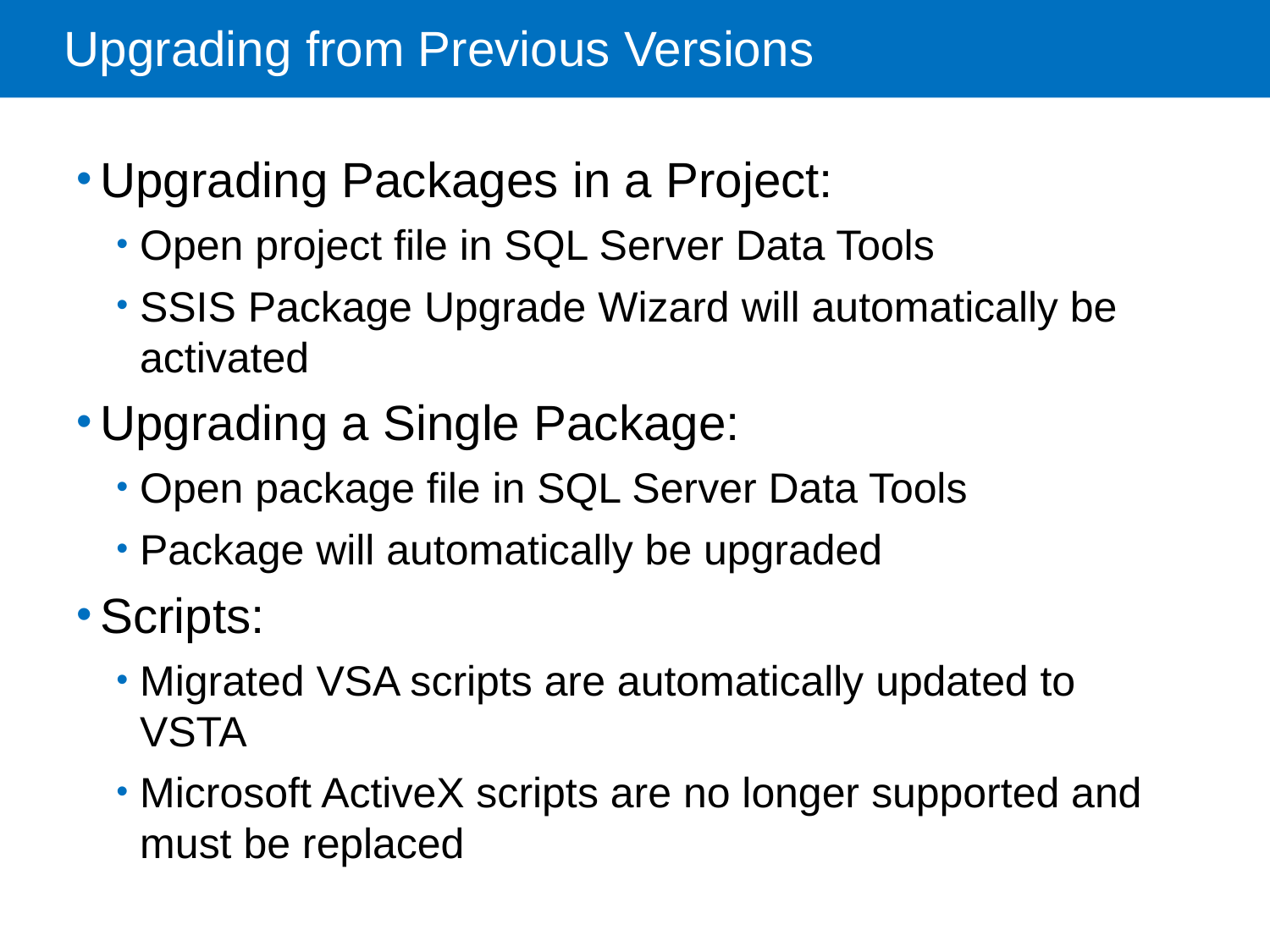

# Upgrading from Previous Versions
Upgrading Packages in a Project:
Open project file in SQL Server Data Tools
SSIS Package Upgrade Wizard will automatically be activated
Upgrading a Single Package:
Open package file in SQL Server Data Tools
Package will automatically be upgraded
Scripts:
Migrated VSA scripts are automatically updated to VSTA
Microsoft ActiveX scripts are no longer supported and must be replaced